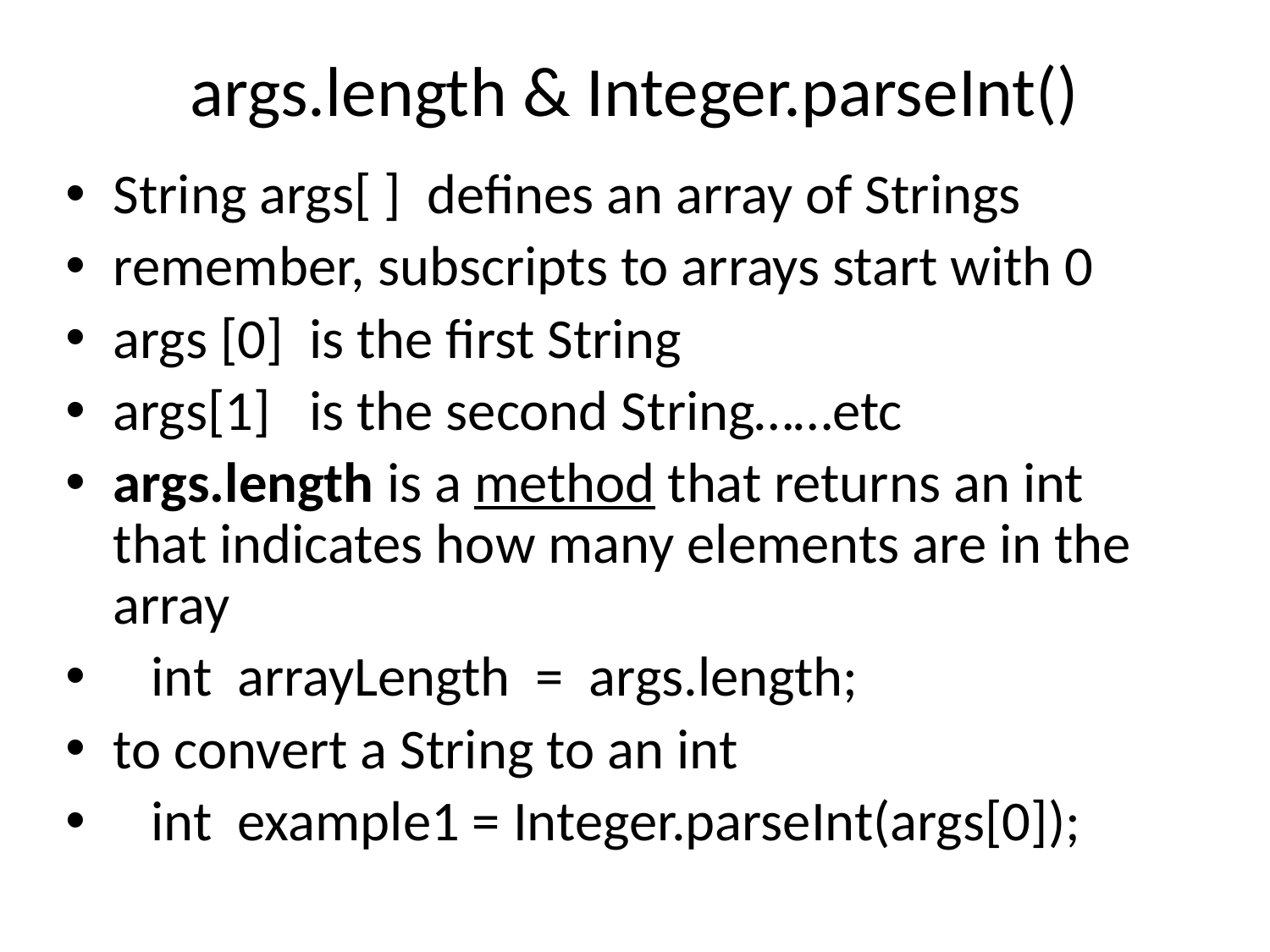

# args.length & Integer.parseInt()
String args[ ]  defines an array of Strings
remember, subscripts to arrays start with 0
args [0]  is the first String
args[1]   is the second String……etc
args.length is a method that returns an int that indicates how many elements are in the array
   int  arrayLength  =  args.length;
to convert a String to an int
   int  example1 = Integer.parseInt(args[0]);